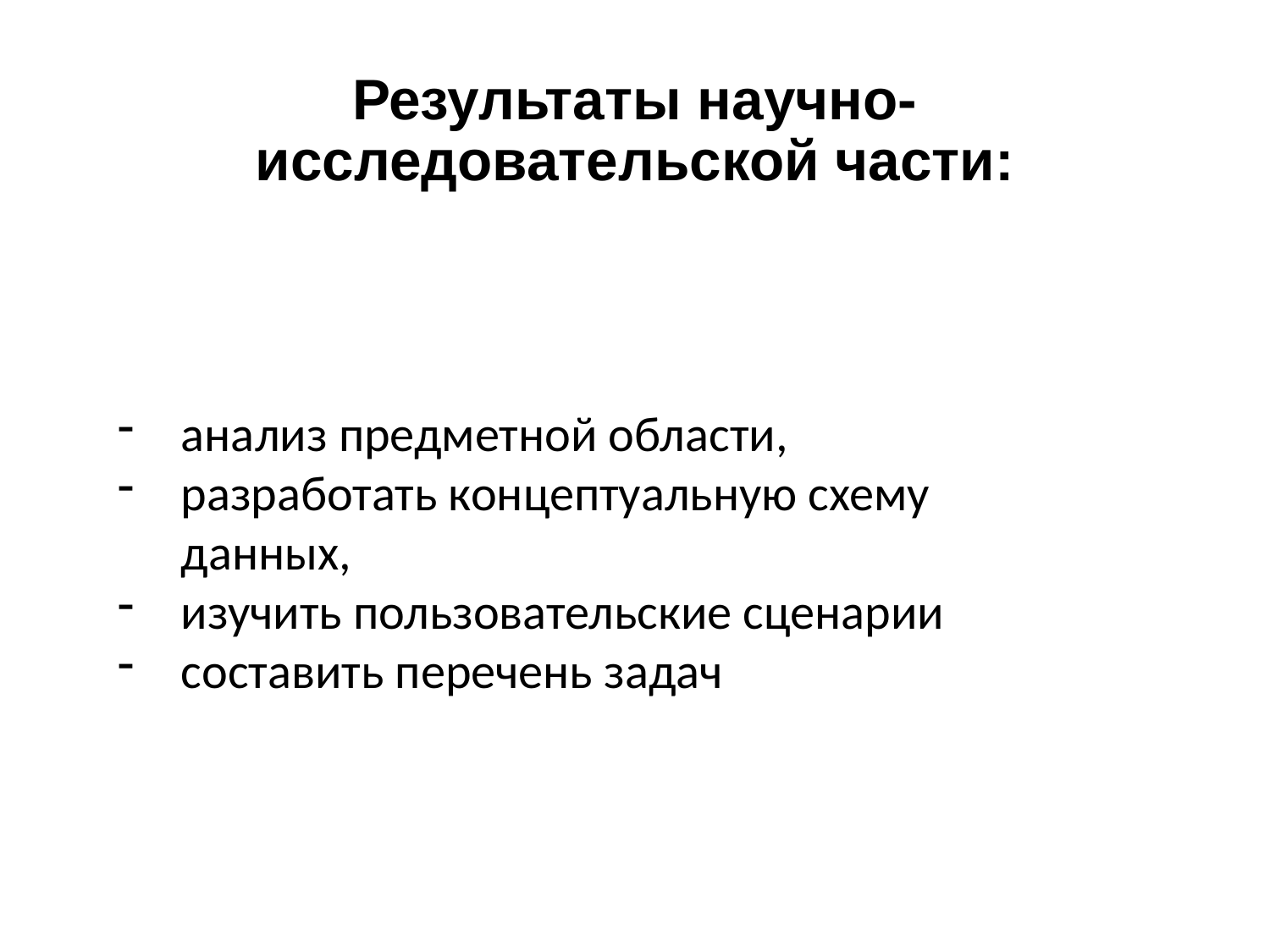

# Результаты научно-исследовательской части:
анализ предметной области,
разработать концептуальную схему данных,
изучить пользовательские сценарии
составить перечень задач